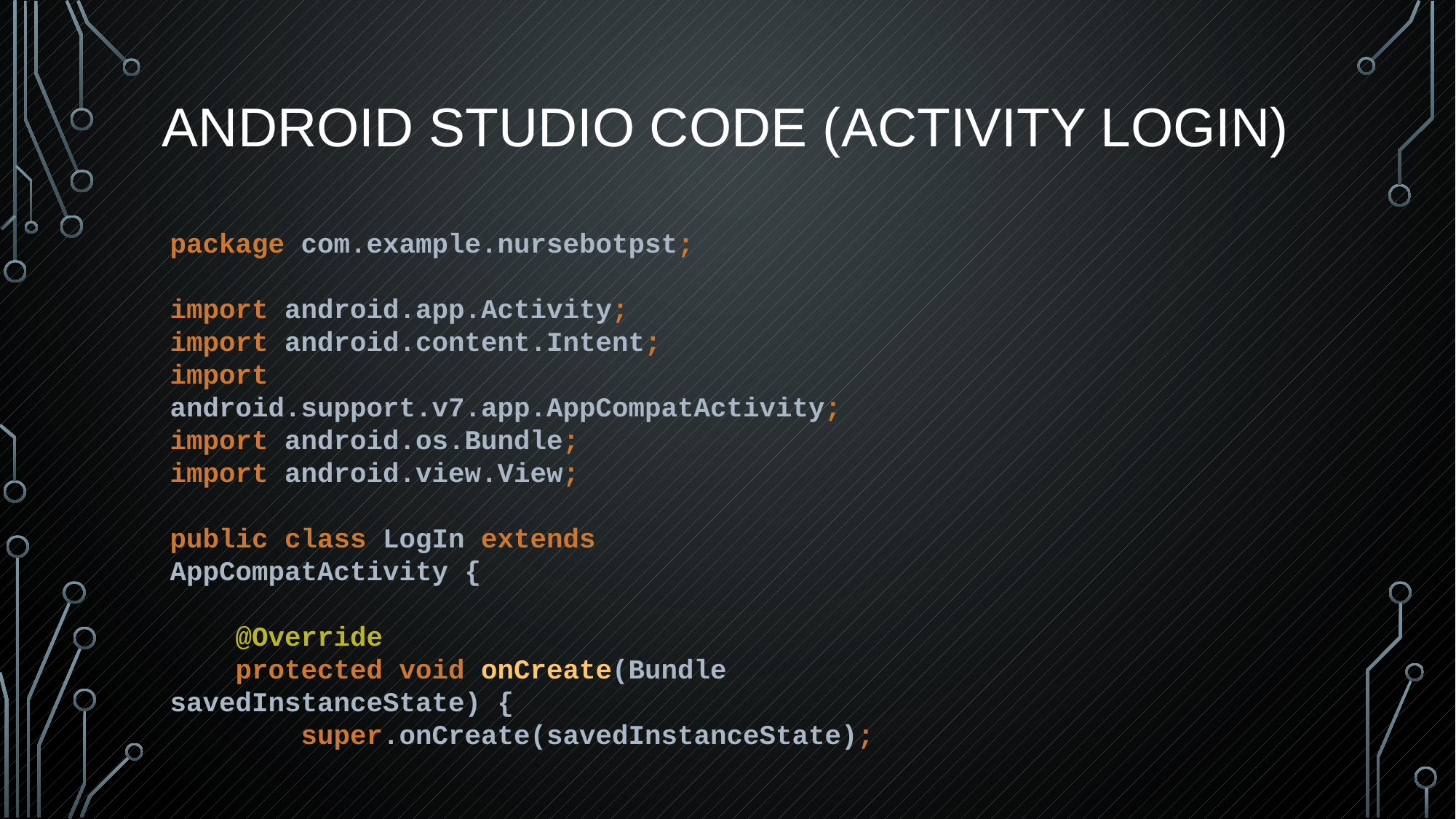

# ANDROID STUDIO code (Activity LogIn)
package com.example.nursebotpst;
import android.app.Activity;
import android.content.Intent;
import android.support.v7.app.AppCompatActivity;
import android.os.Bundle;
import android.view.View;
public class LogIn extends AppCompatActivity {
    @Override
    protected void onCreate(Bundle savedInstanceState) {
        super.onCreate(savedInstanceState);